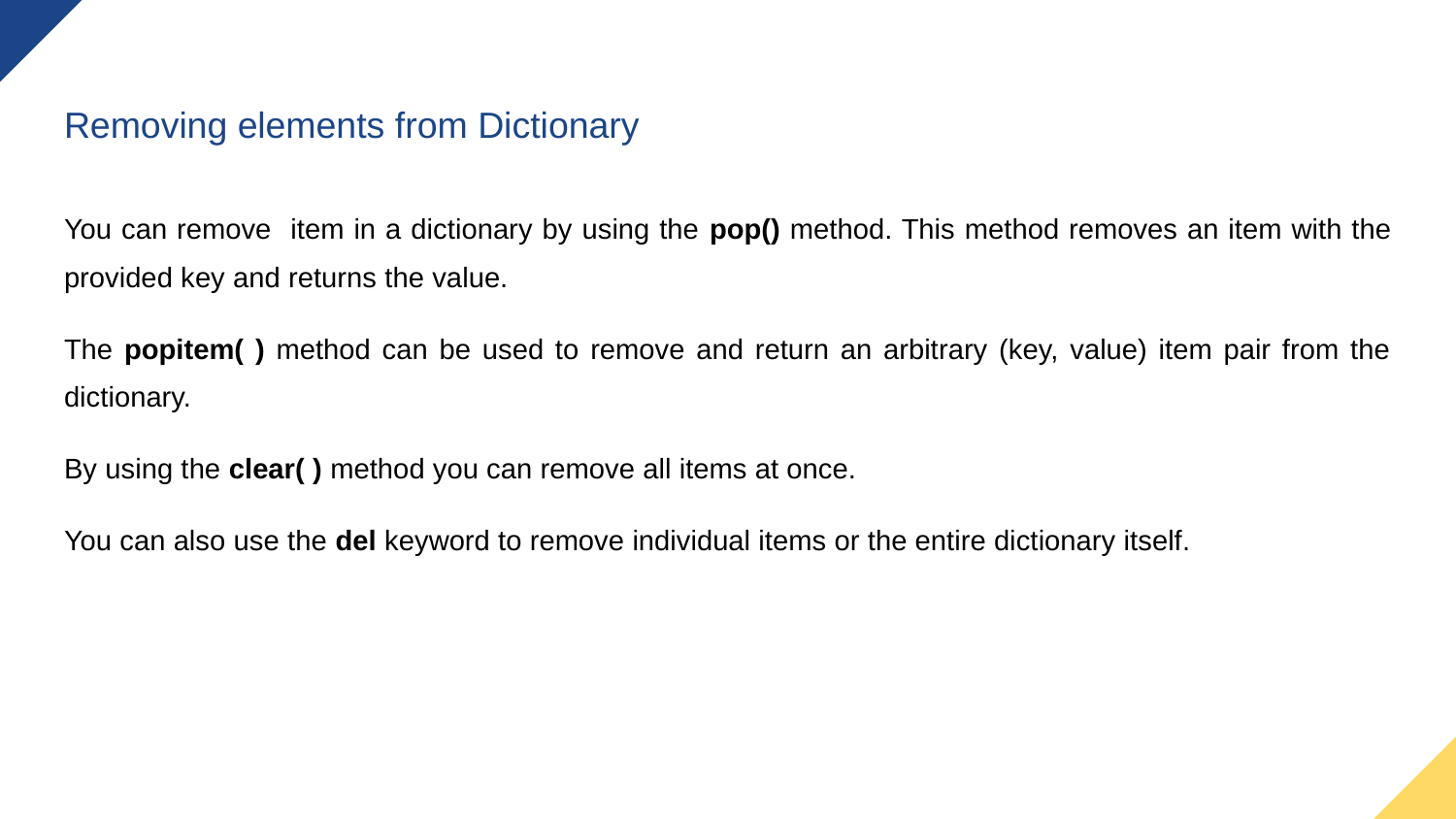

# Removing elements from Dictionary

You can remove  item in a dictionary by using the pop() method. This method removes an item with the provided key and returns the value.
The popitem( ) method can be used to remove and return an arbitrary (key, value) item pair from the dictionary.
By using the clear( ) method you can remove all items at once.
You can also use the del keyword to remove individual items or the entire dictionary itself.